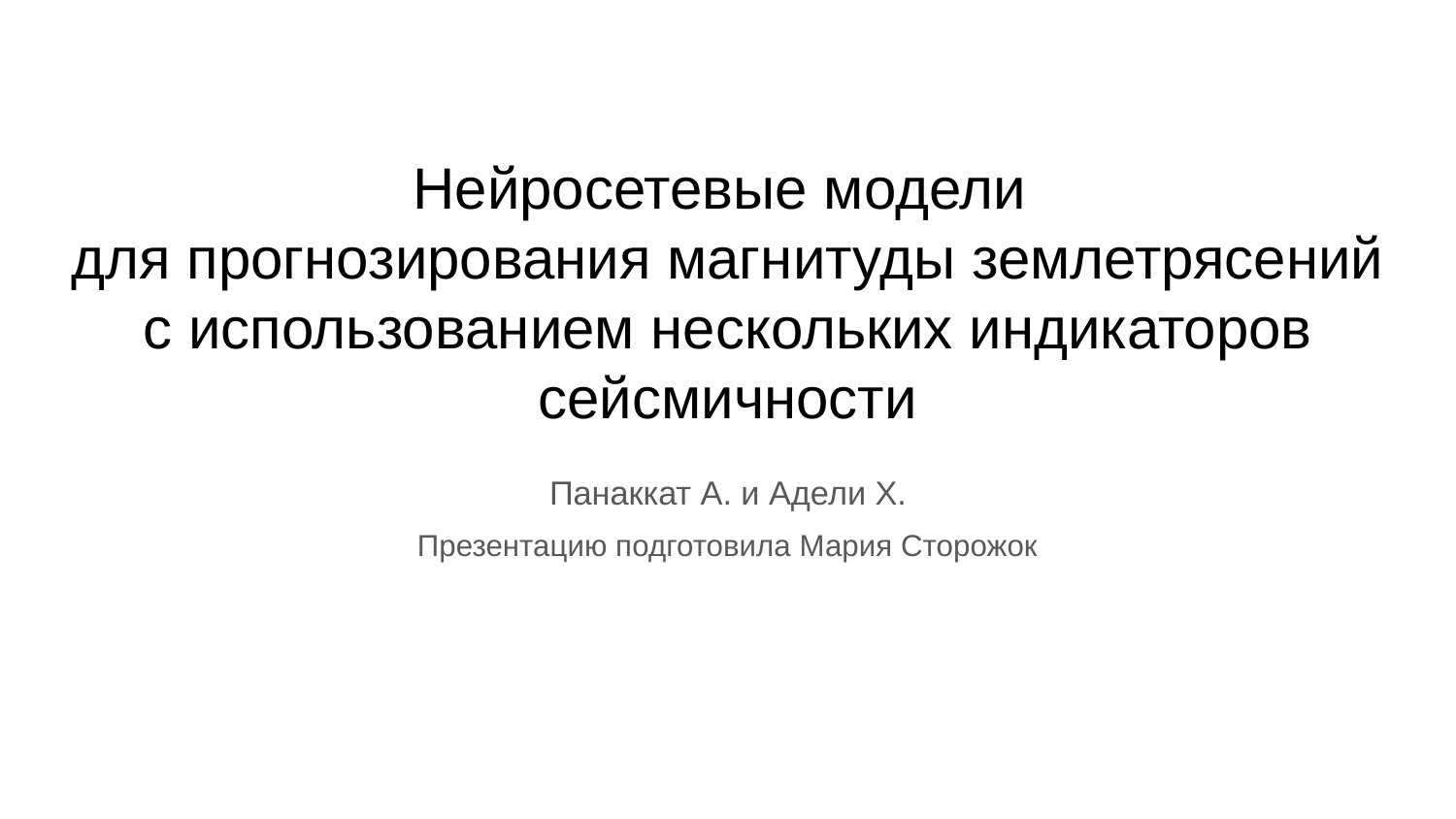

# Нейросетевые модели
для прогнозирования магнитуды землетрясений с использованием нескольких индикаторов сейсмичности
Панаккат А. и Адели Х.
Презентацию подготовила Мария Сторожок